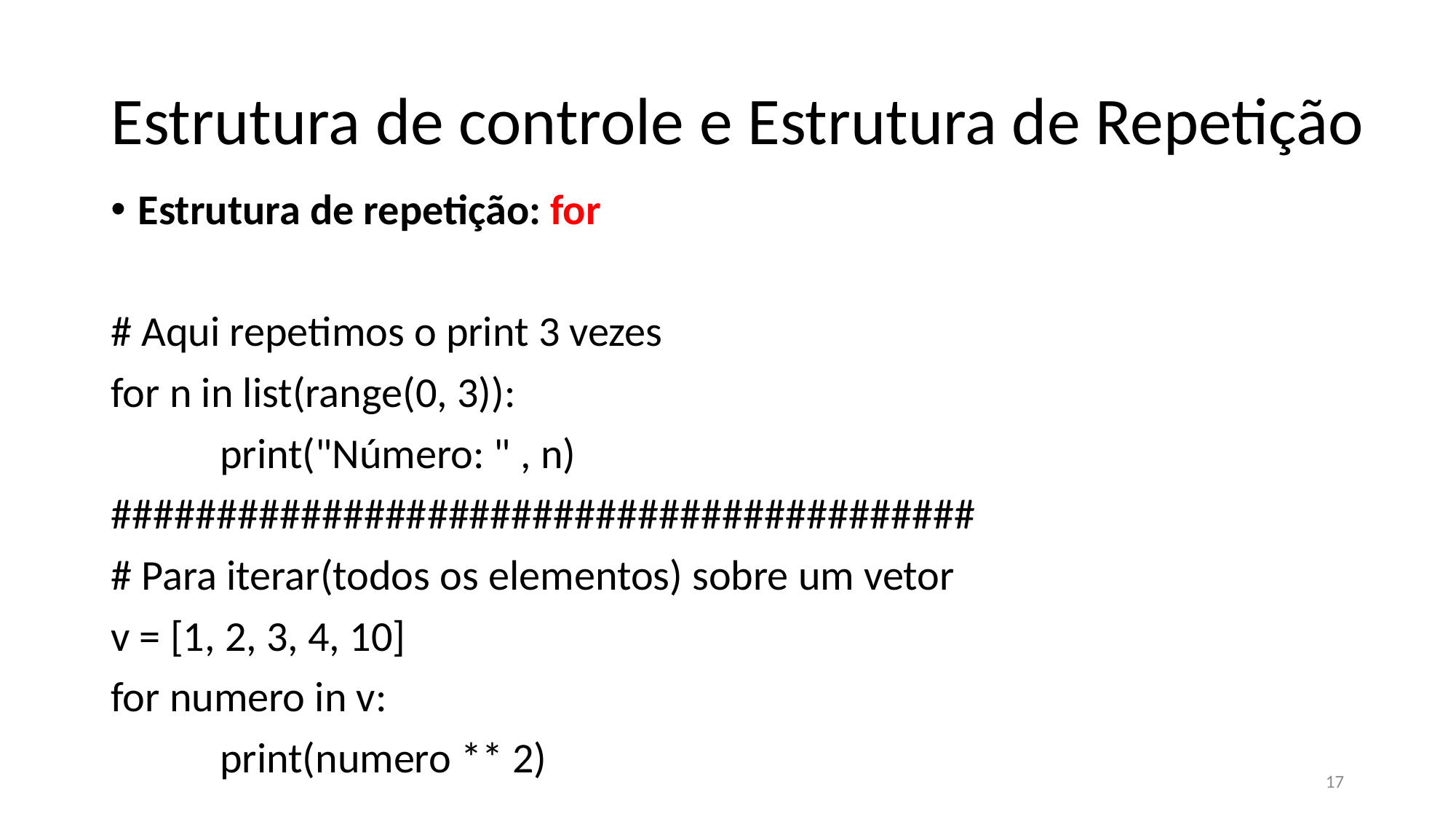

# Estrutura de controle e Estrutura de Repetição
Estrutura de repetição: for

# Aqui repetimos o print 3 vezes
for n in list(range(0, 3)):
	print("Número: " , n)
#########################################
# Para iterar(todos os elementos) sobre um vetor
v = [1, 2, 3, 4, 10]
for numero in v:
	print(numero ** 2)

17